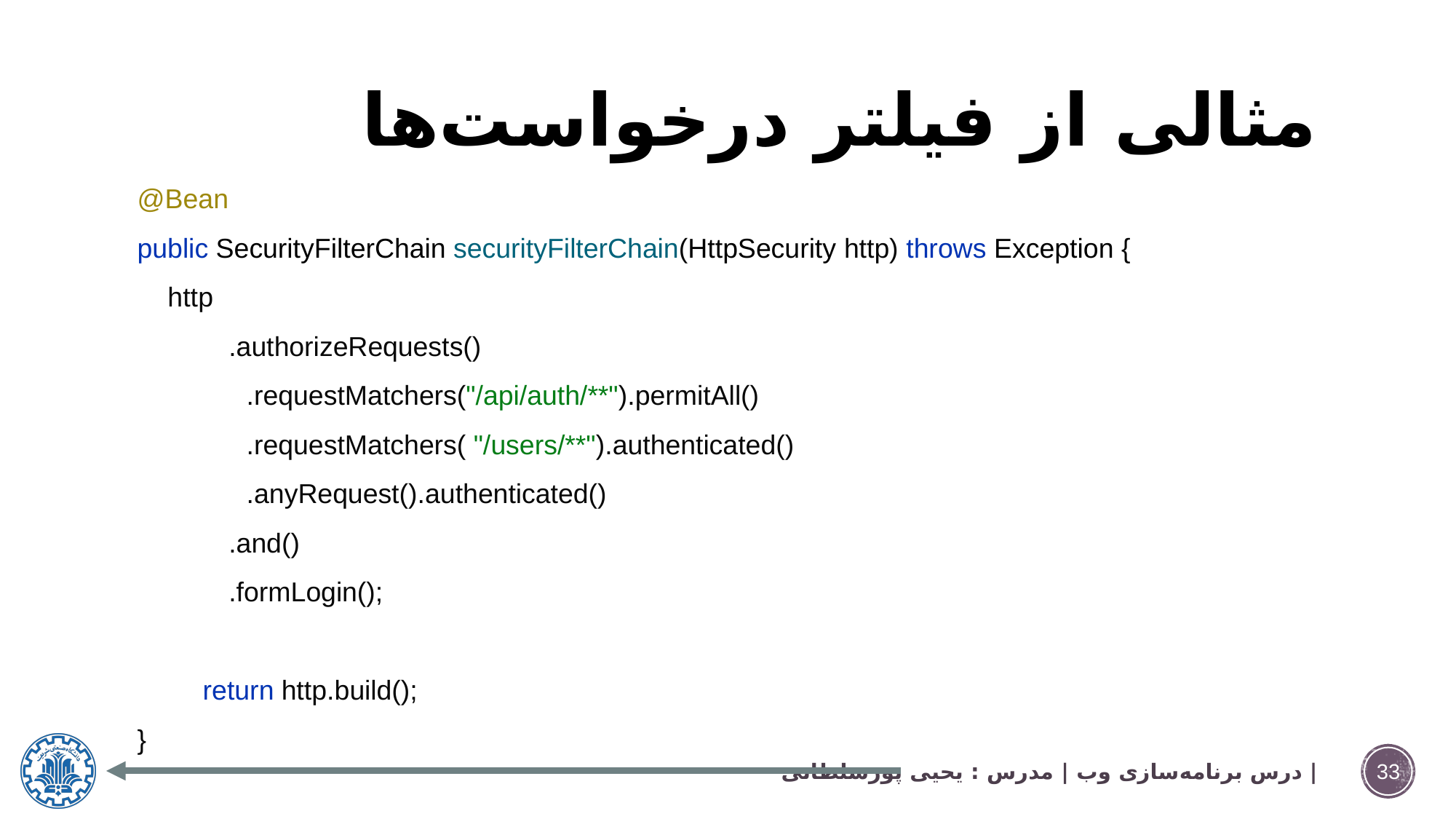

# مثالی از فیلتر درخواست‌ها
@Bean
public SecurityFilterChain securityFilterChain(HttpSecurity http) throws Exception {
    http
            .authorizeRequests()
            	.requestMatchers("/api/auth/**").permitAll()
            	.requestMatchers( "/users/**").authenticated()
            	.anyRequest().authenticated()
            .and()
            .formLogin();
    return http.build();
}
درس برنامه‌سازی وب | مدرس : یحیی پورسلطانی |
33